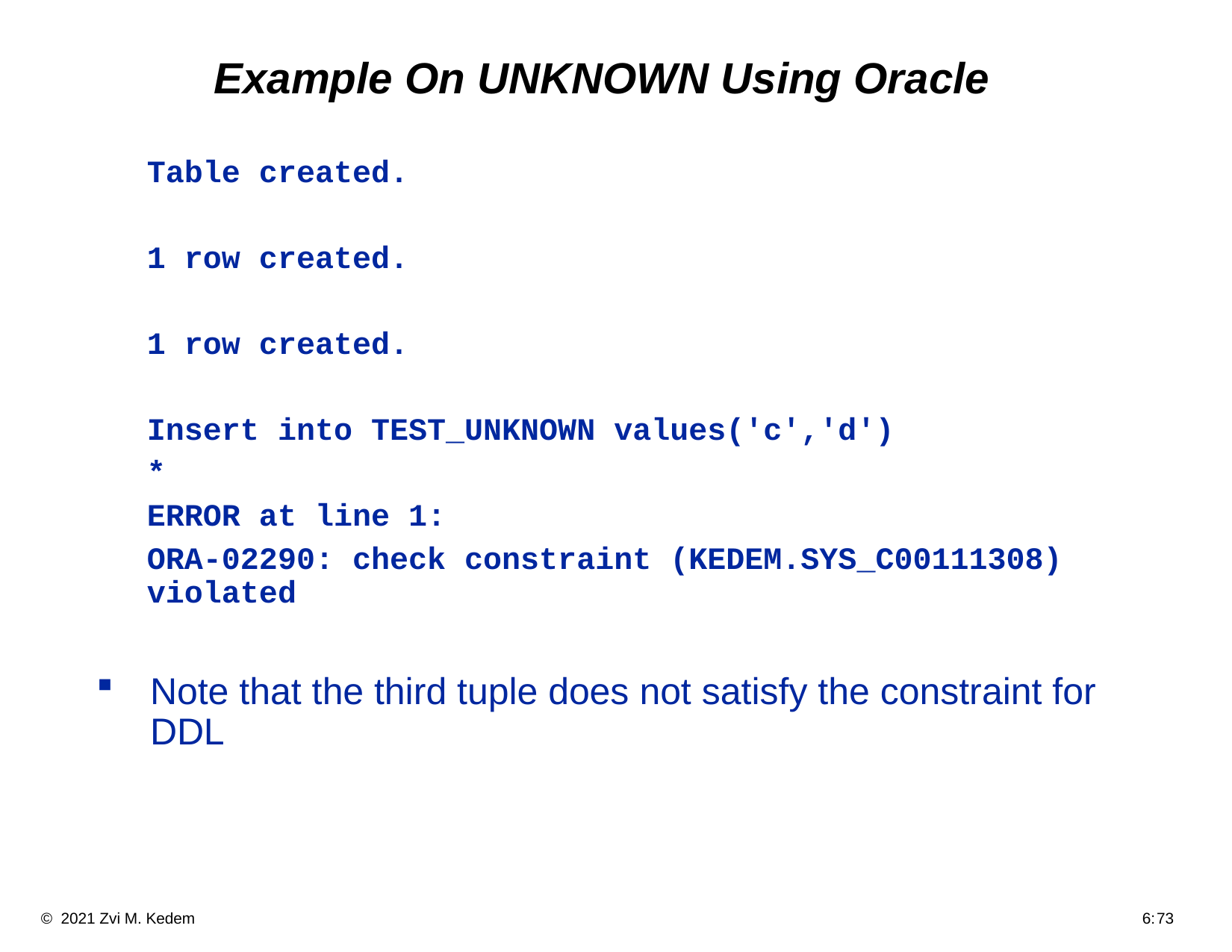

# Example On UNKNOWN Using Oracle
Table created.

1 row created.

1 row created.

Insert into TEST_UNKNOWN values('c','d')
*
ERROR at line 1:
ORA-02290: check constraint (KEDEM.SYS_C00111308) violated

Note that the third tuple does not satisfy the constraint for DDL